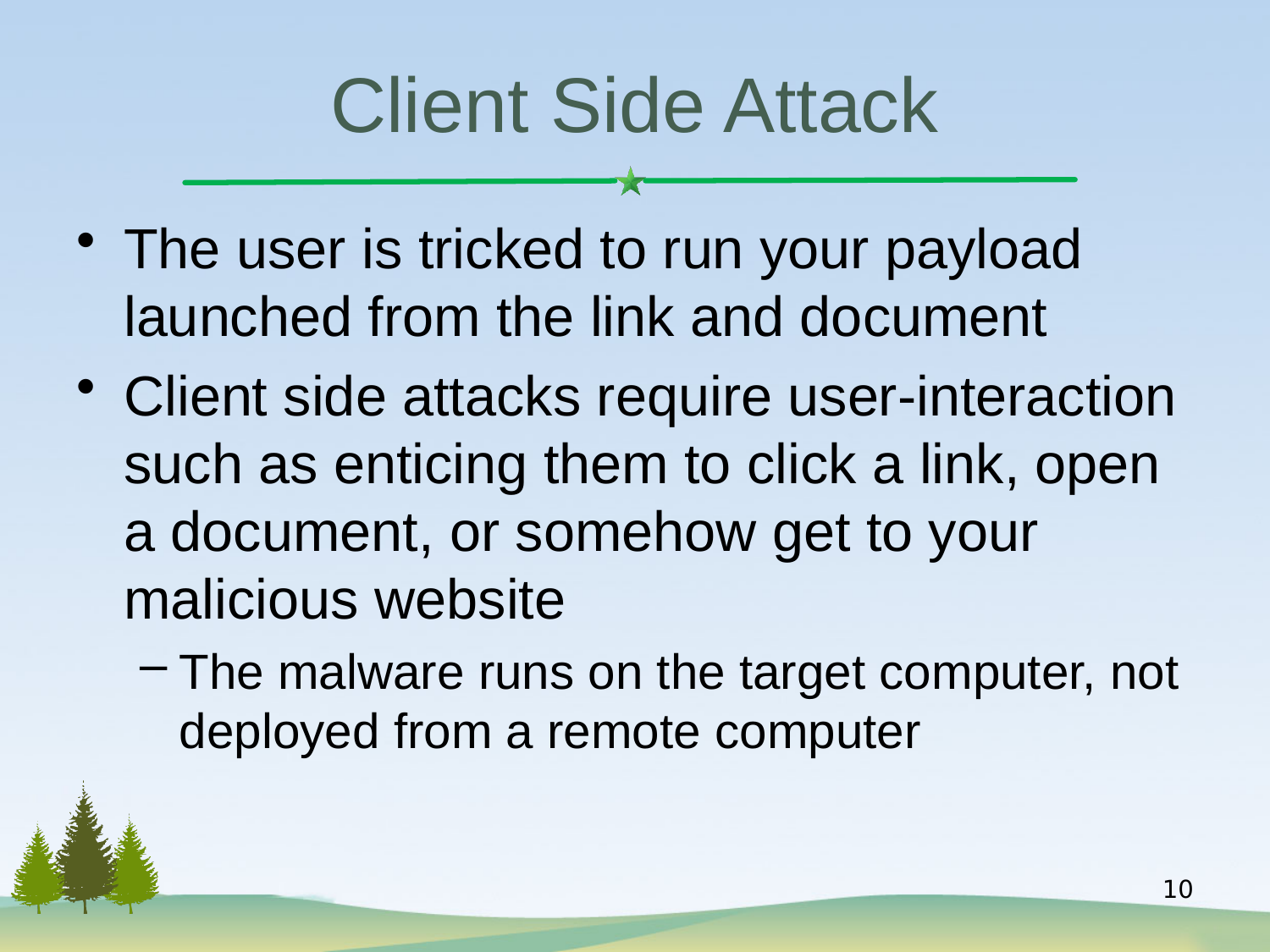

# Client Side Attack
The user is tricked to run your payload launched from the link and document
Client side attacks require user-interaction such as enticing them to click a link, open a document, or somehow get to your malicious website
The malware runs on the target computer, not deployed from a remote computer

10